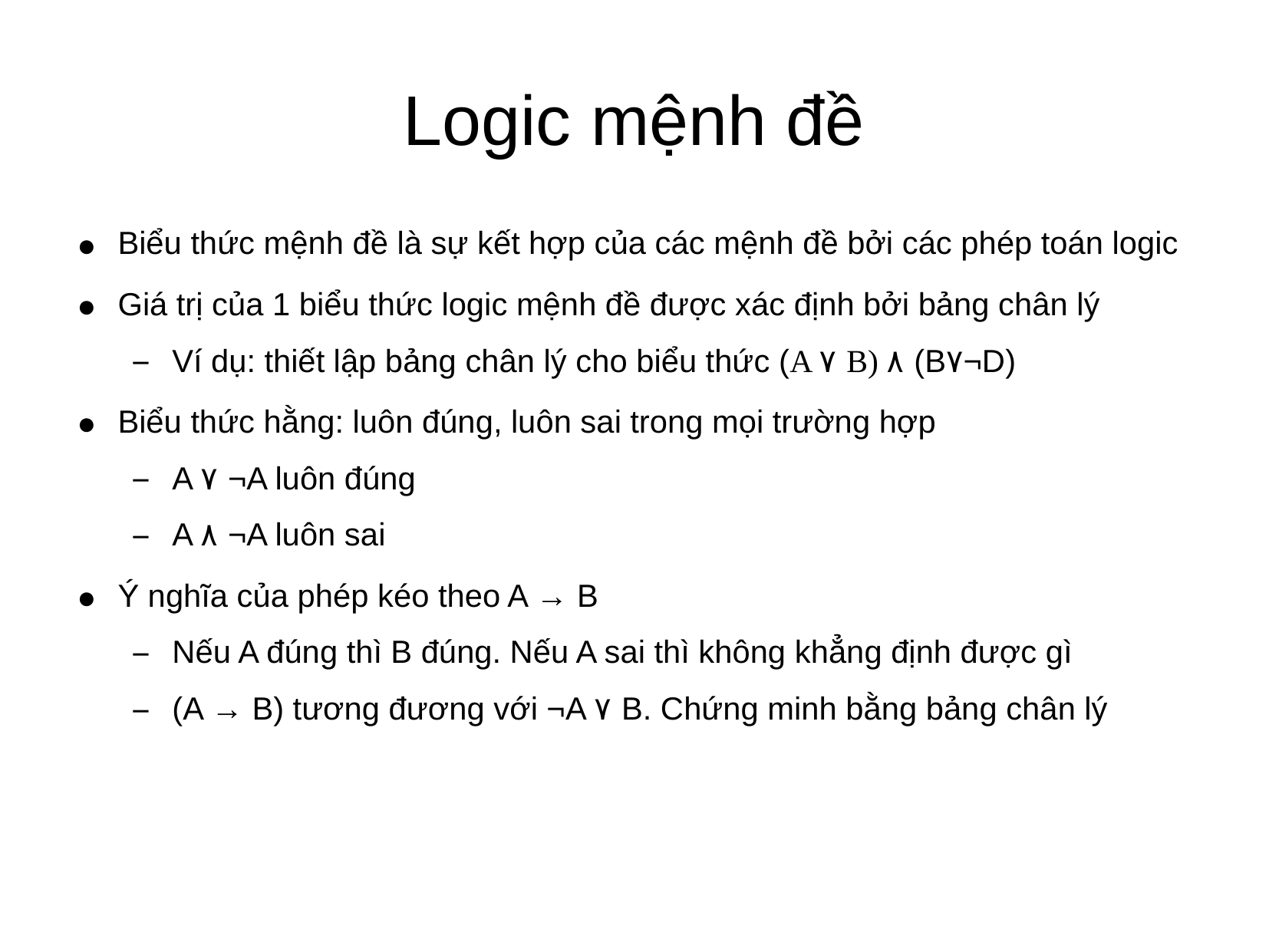

Logic mệnh đề
Biểu thức mệnh đề là sự kết hợp của các mệnh đề bởi các phép toán logic
Giá trị của 1 biểu thức logic mệnh đề được xác định bởi bảng chân lý
Ví dụ: thiết lập bảng chân lý cho biểu thức (A ٧ B) ٨ (B٧¬D)
Biểu thức hằng: luôn đúng, luôn sai trong mọi trường hợp
A ٧ ¬A luôn đúng
A ٨ ¬A luôn sai
Ý nghĩa của phép kéo theo A → B
Nếu A đúng thì B đúng. Nếu A sai thì không khẳng định được gì
(A → B) tương đương với ¬A ٧ B. Chứng minh bằng bảng chân lý